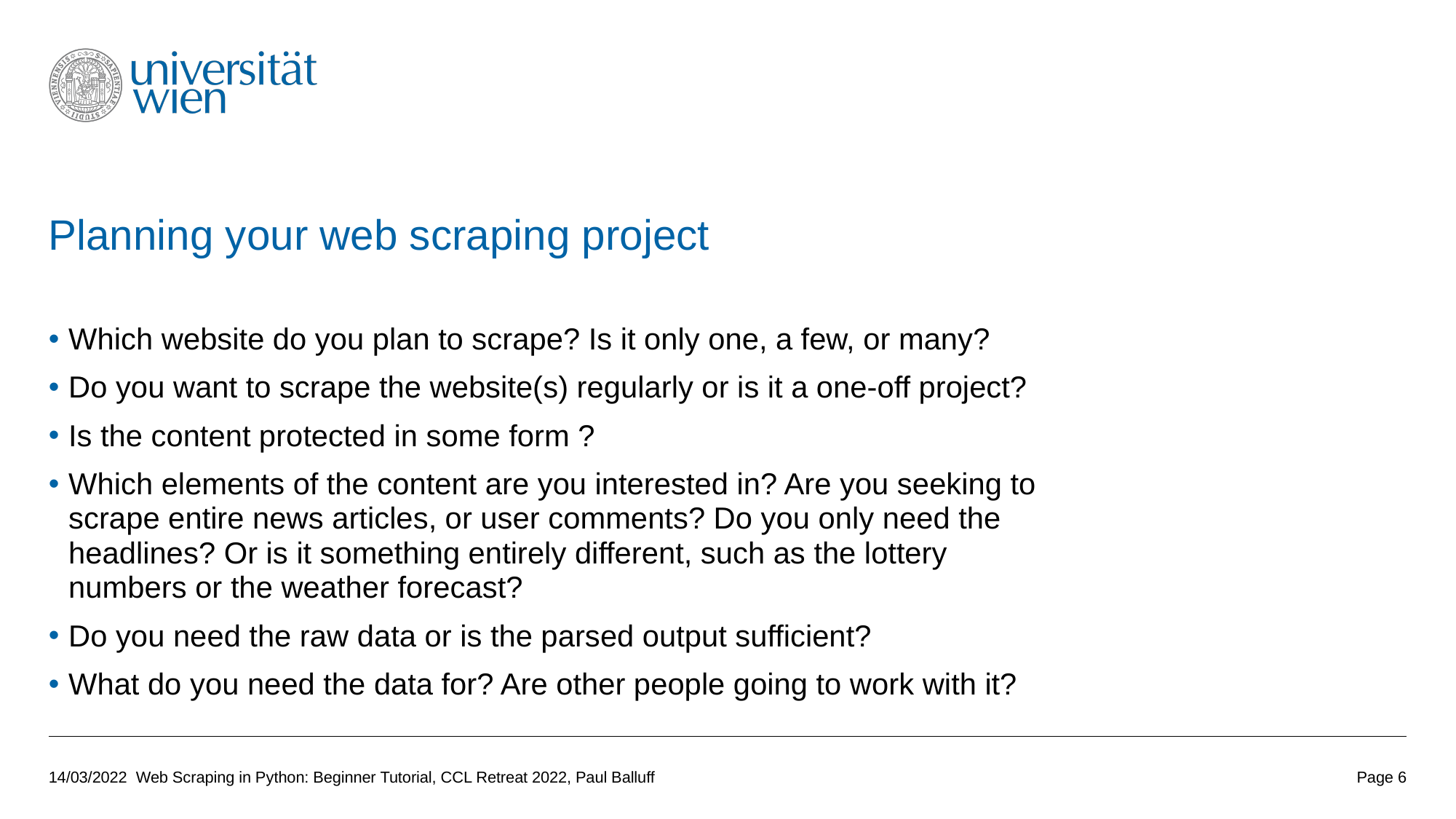

# Planning your web scraping project

Which website do you plan to scrape? Is it only one, a few, or many?
Do you want to scrape the website(s) regularly or is it a one-off project?
Is the content protected in some form ?
Which elements of the content are you interested in? Are you seeking to scrape entire news articles, or user comments? Do you only need the headlines? Or is it something entirely different, such as the lottery numbers or the weather forecast?
Do you need the raw data or is the parsed output sufficient?
What do you need the data for? Are other people going to work with it?

14/03/2022
Web Scraping in Python: Beginner Tutorial, CCL Retreat 2022, Paul Balluff
Page 6